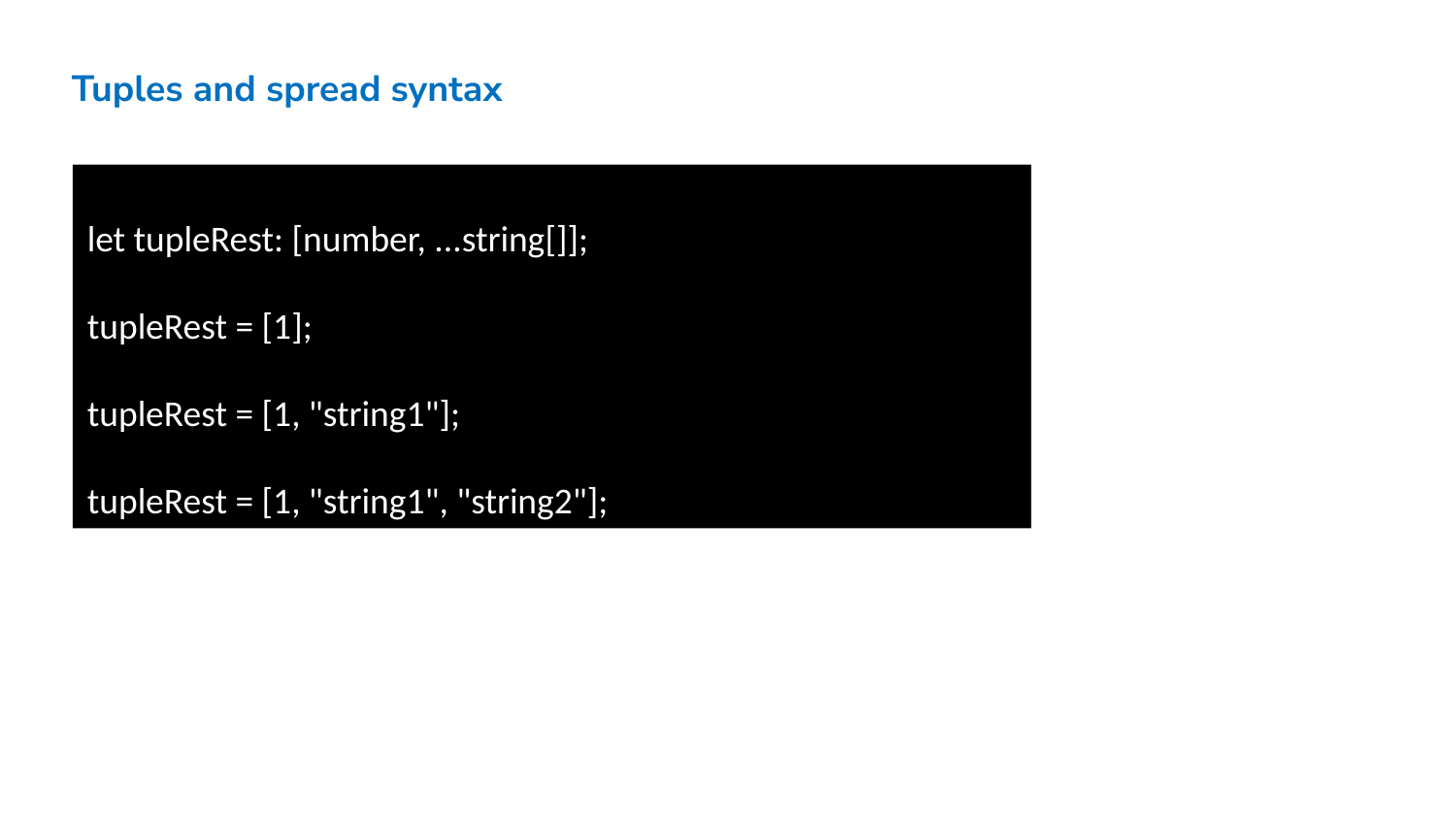

Basic Type
Tuples and spread syntax
let tupleRest: [number, ...string[]];
tupleRest = [1];
tupleRest = [1, "string1"];
tupleRest = [1, "string1", "string2"];